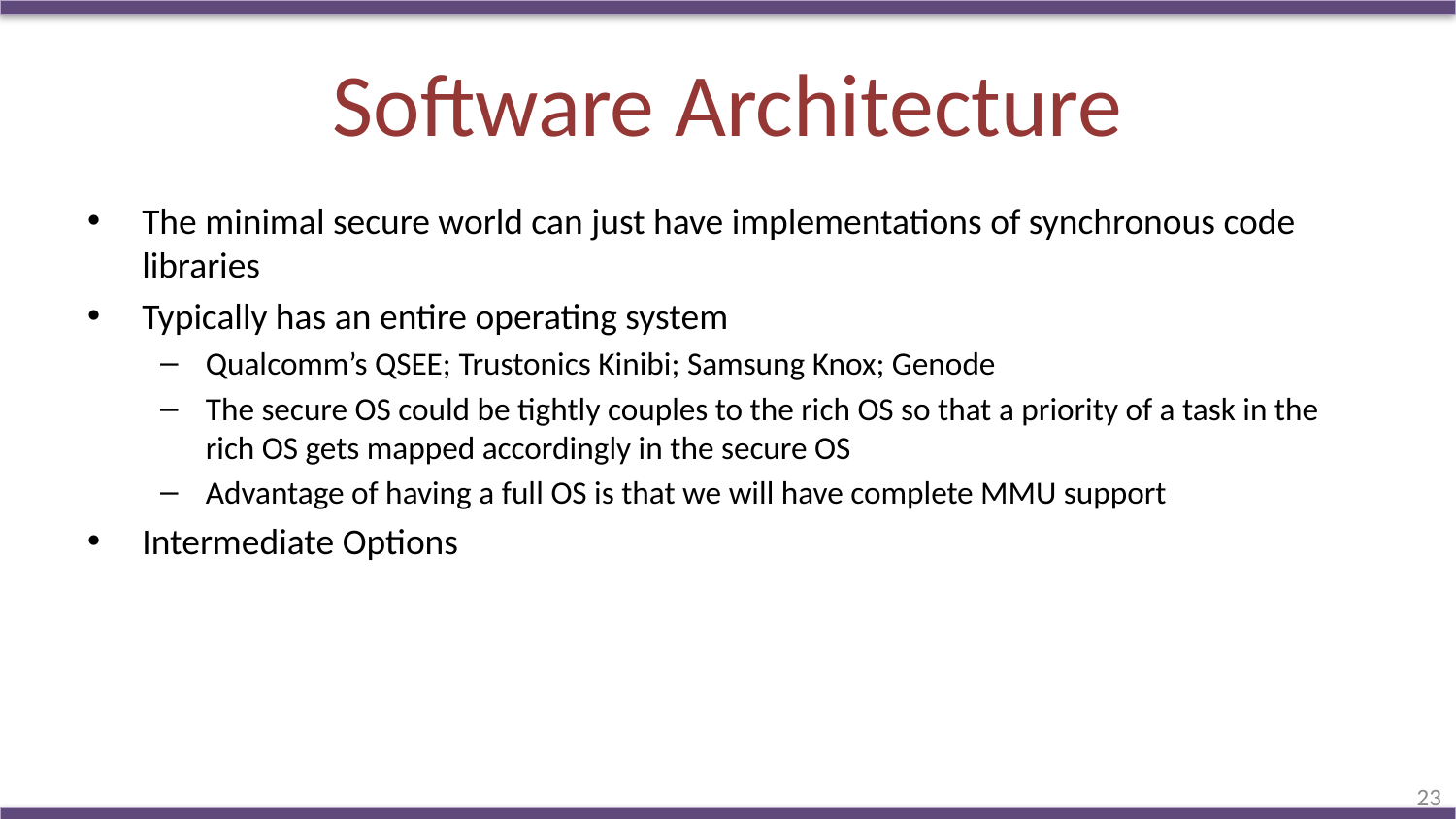

# Software Architecture
The minimal secure world can just have implementations of synchronous code libraries
Typically has an entire operating system
Qualcomm’s QSEE; Trustonics Kinibi; Samsung Knox; Genode
The secure OS could be tightly couples to the rich OS so that a priority of a task in the rich OS gets mapped accordingly in the secure OS
Advantage of having a full OS is that we will have complete MMU support
Intermediate Options
23